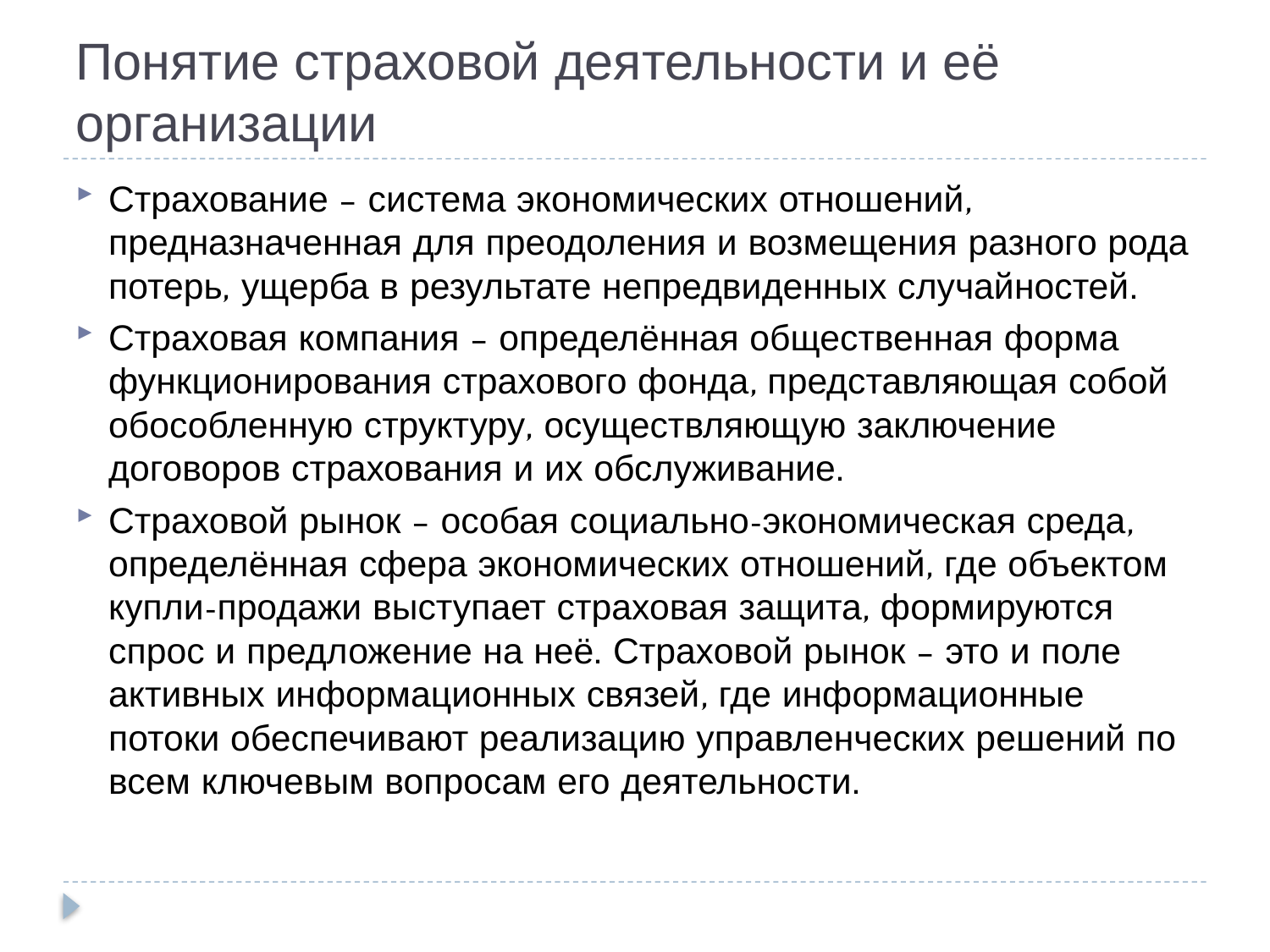

# Понятие страховой деятельности и её организации
Страхование – система экономических отношений, предназначенная для преодоления и возмещения разного рода потерь, ущерба в результате непредвиденных случайностей.
Страховая компания – определённая общественная форма функционирования страхового фонда, представляющая собой обособленную структуру, осуществляющую заключение договоров страхования и их обслуживание.
Страховой рынок – особая социально-экономическая среда, определённая сфера экономических отношений, где объектом купли-продажи выступает страховая защита, формируются спрос и предложение на неё. Страховой рынок – это и поле активных информационных связей, где информационные потоки обеспечивают реализацию управленческих решений по всем ключевым вопросам его деятельности.